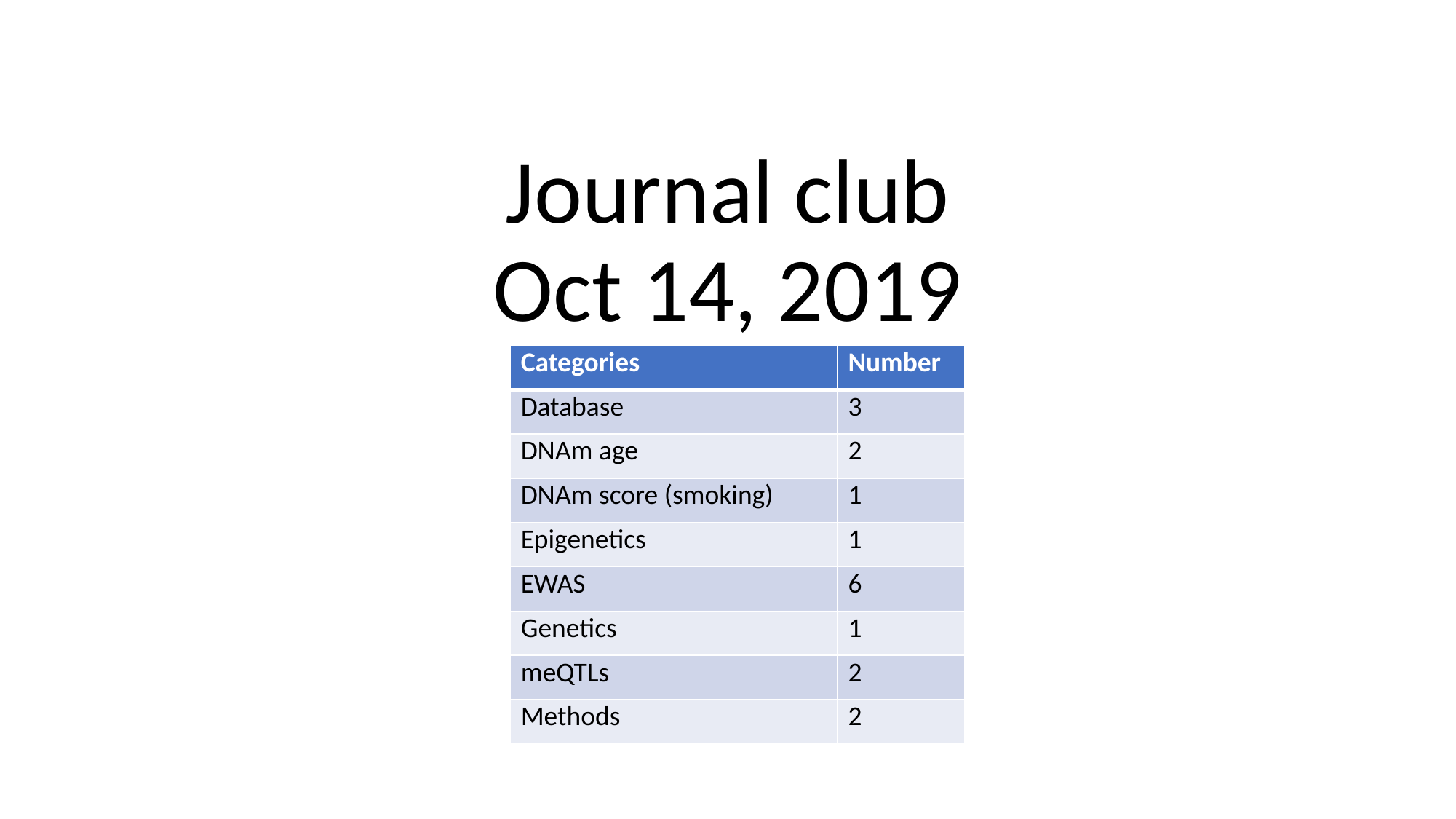

# Journal club Oct 14, 2019
| Categories | Number |
| --- | --- |
| Database | 3 |
| DNAm age | 2 |
| DNAm score (smoking) | 1 |
| Epigenetics | 1 |
| EWAS | 6 |
| Genetics | 1 |
| meQTLs | 2 |
| Methods | 2 |